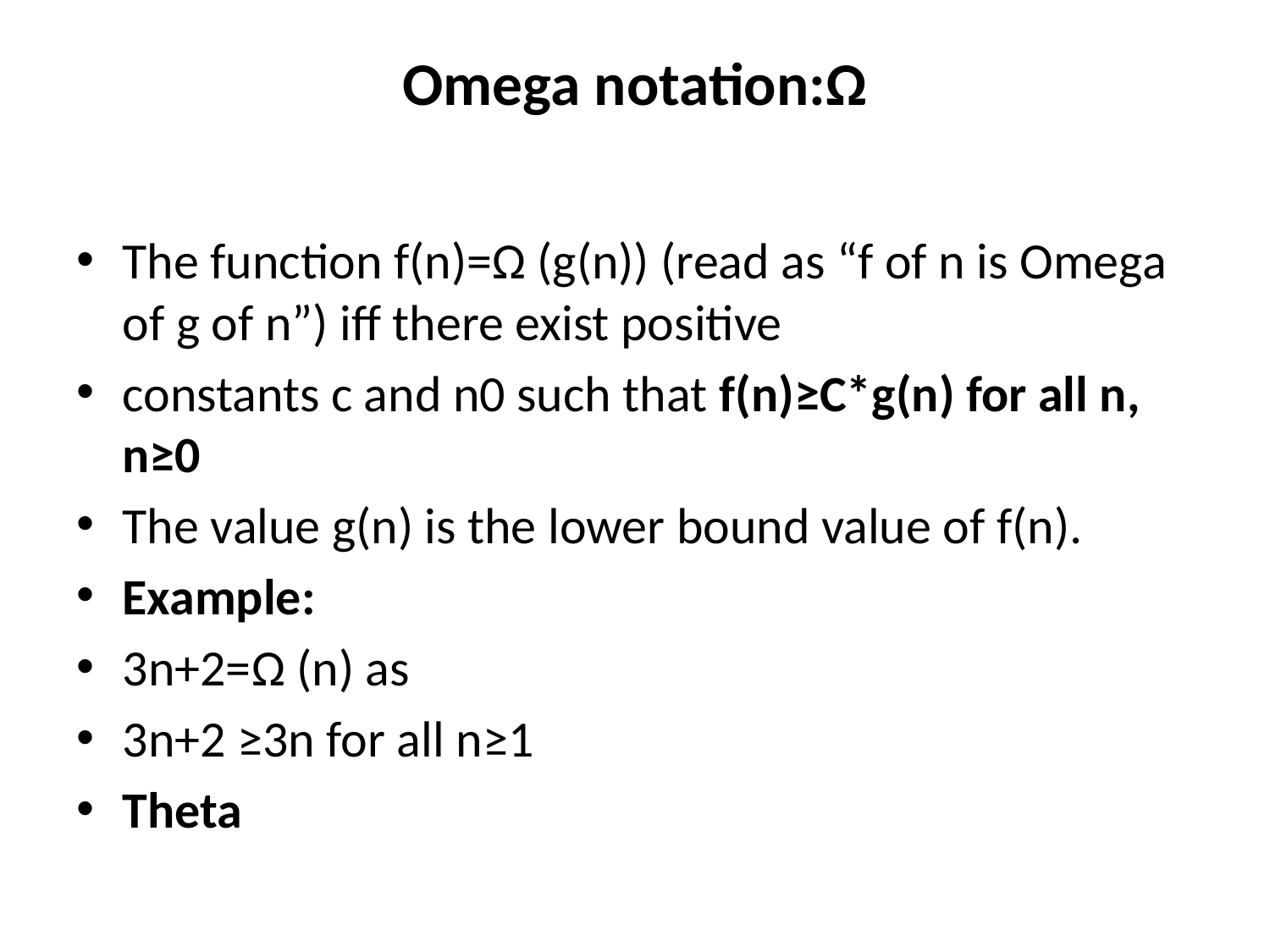

# Omega notation:Ω
The function f(n)=Ω (g(n)) (read as “f of n is Omega of g of n”) iff there exist positive
constants c and n0 such that f(n)≥C*g(n) for all n, n≥0
The value g(n) is the lower bound value of f(n).
Example:
3n+2=Ω (n) as
3n+2 ≥3n for all n≥1
Theta